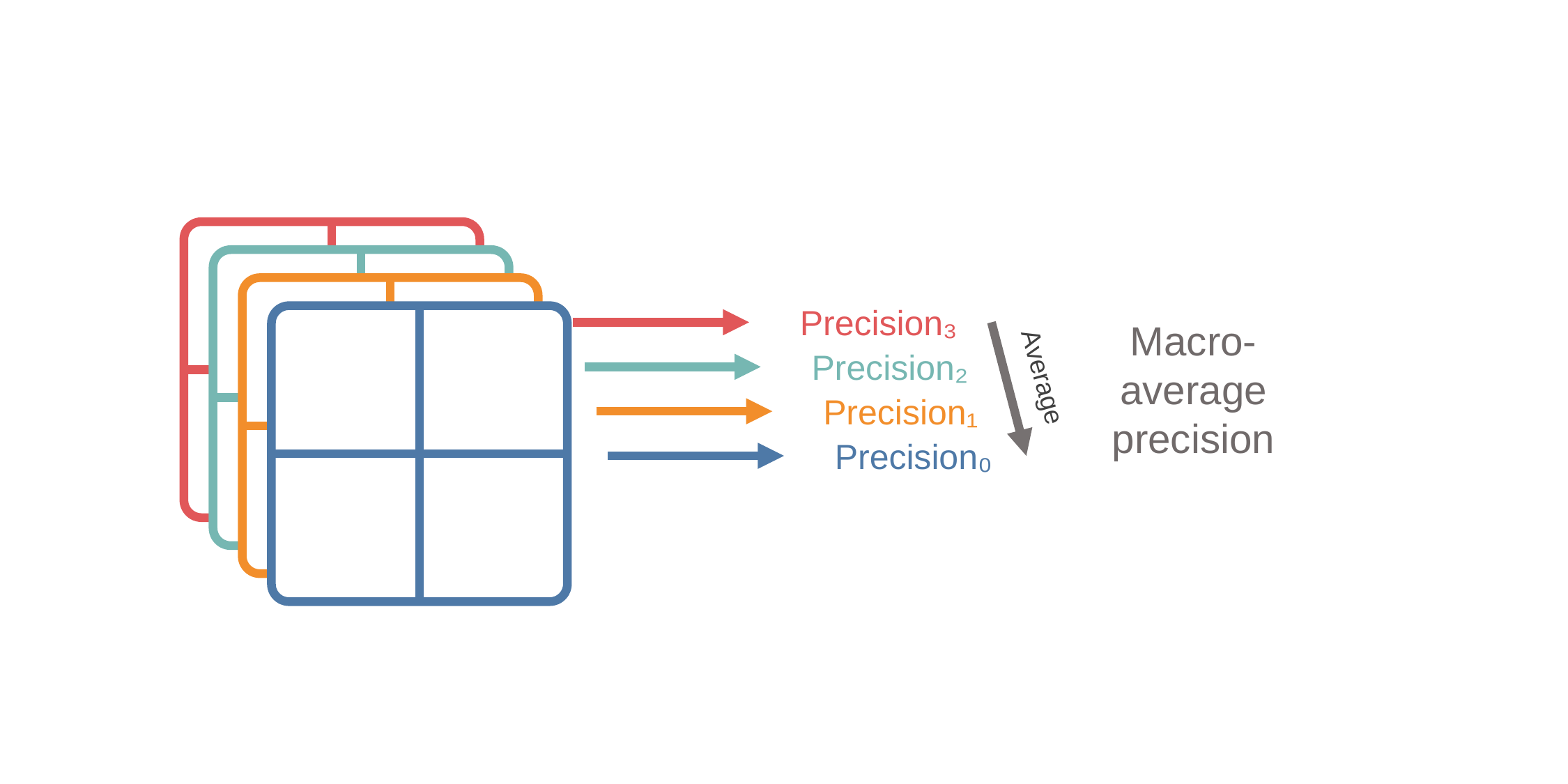

Precision₃

Macro-average
precision
Precision₂
Average
Precision₁
Precision₀